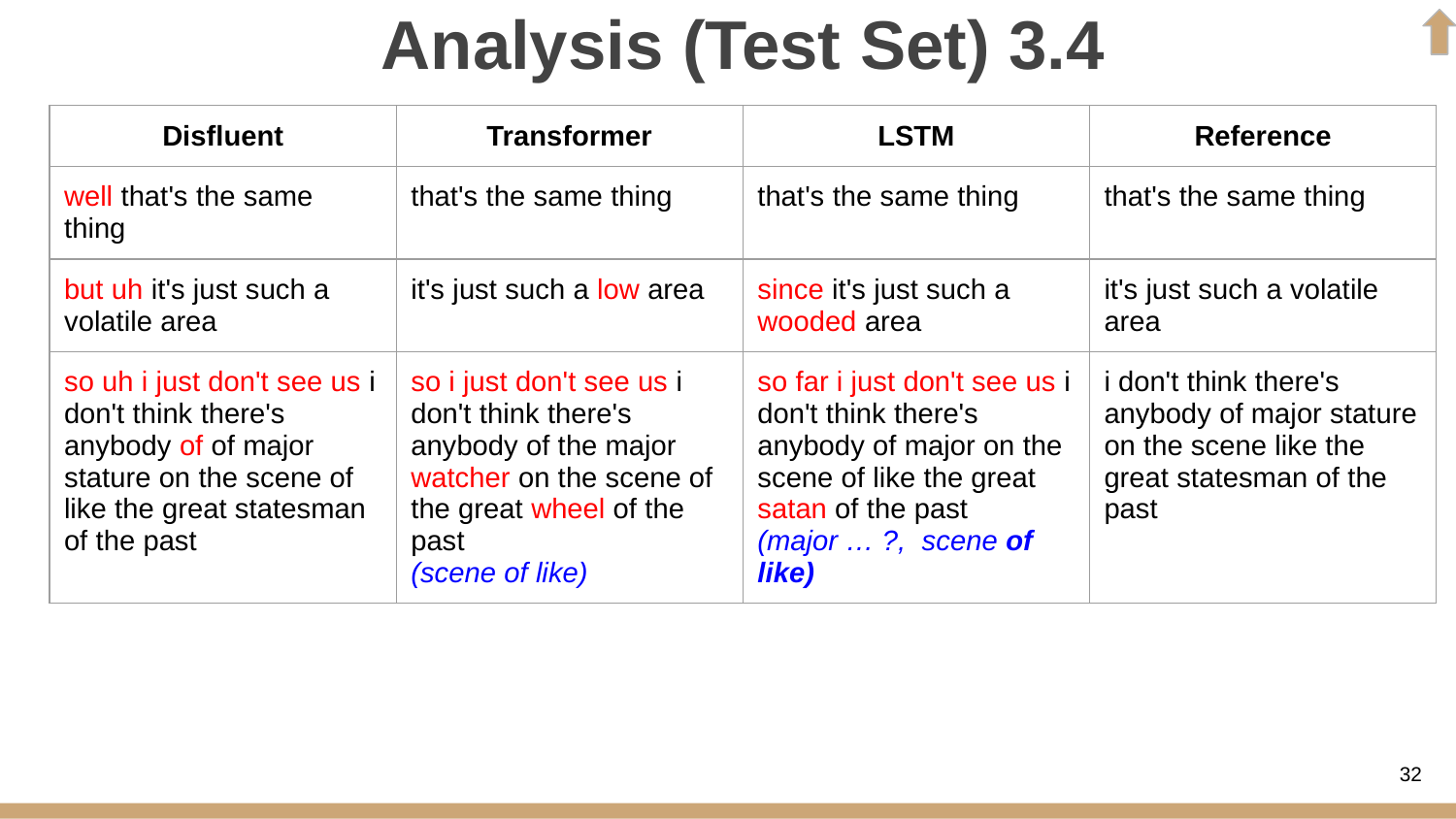

# Analysis (Test Set) 3.4

| Disfluent | Transformer | LSTM | Reference |
| --- | --- | --- | --- |
| well that's the same thing | that's the same thing | that's the same thing | that's the same thing |
| but uh it's just such a volatile area | it's just such a low area | since it's just such a wooded area | it's just such a volatile area |
| so uh i just don't see us i don't think there's anybody of of major stature on the scene of like the great statesman of the past | so i just don't see us i don't think there's anybody of the major watcher on the scene of the great wheel of the past (scene of like) | so far i just don't see us i don't think there's anybody of major on the scene of like the great satan of the past (major … ?, scene of like) | i don't think there's anybody of major stature on the scene like the great statesman of the past |
32